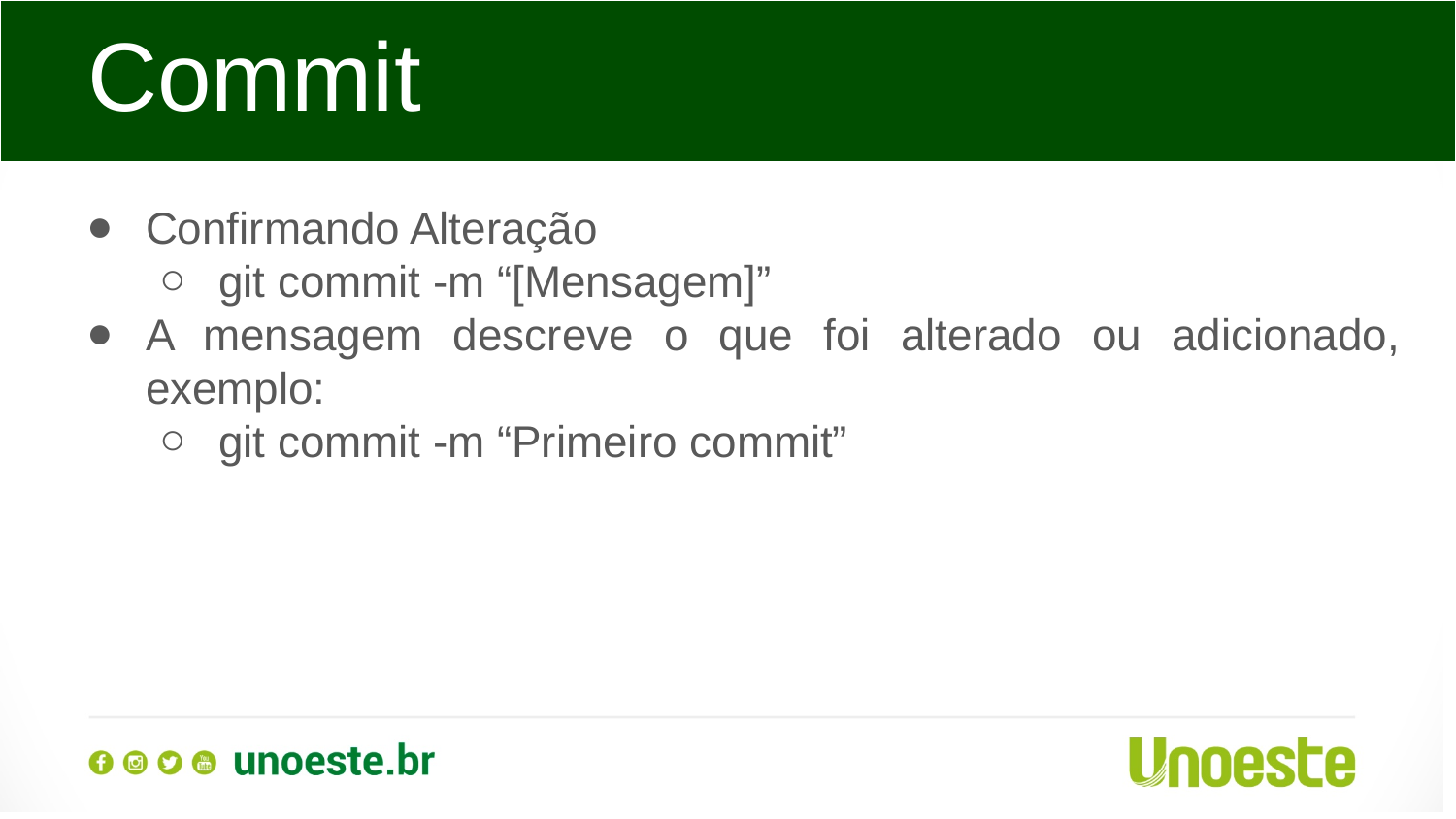

Commit
Confirmando Alteração
git commit -m “[Mensagem]”
A mensagem descreve o que foi alterado ou adicionado, exemplo:
git commit -m “Primeiro commit”